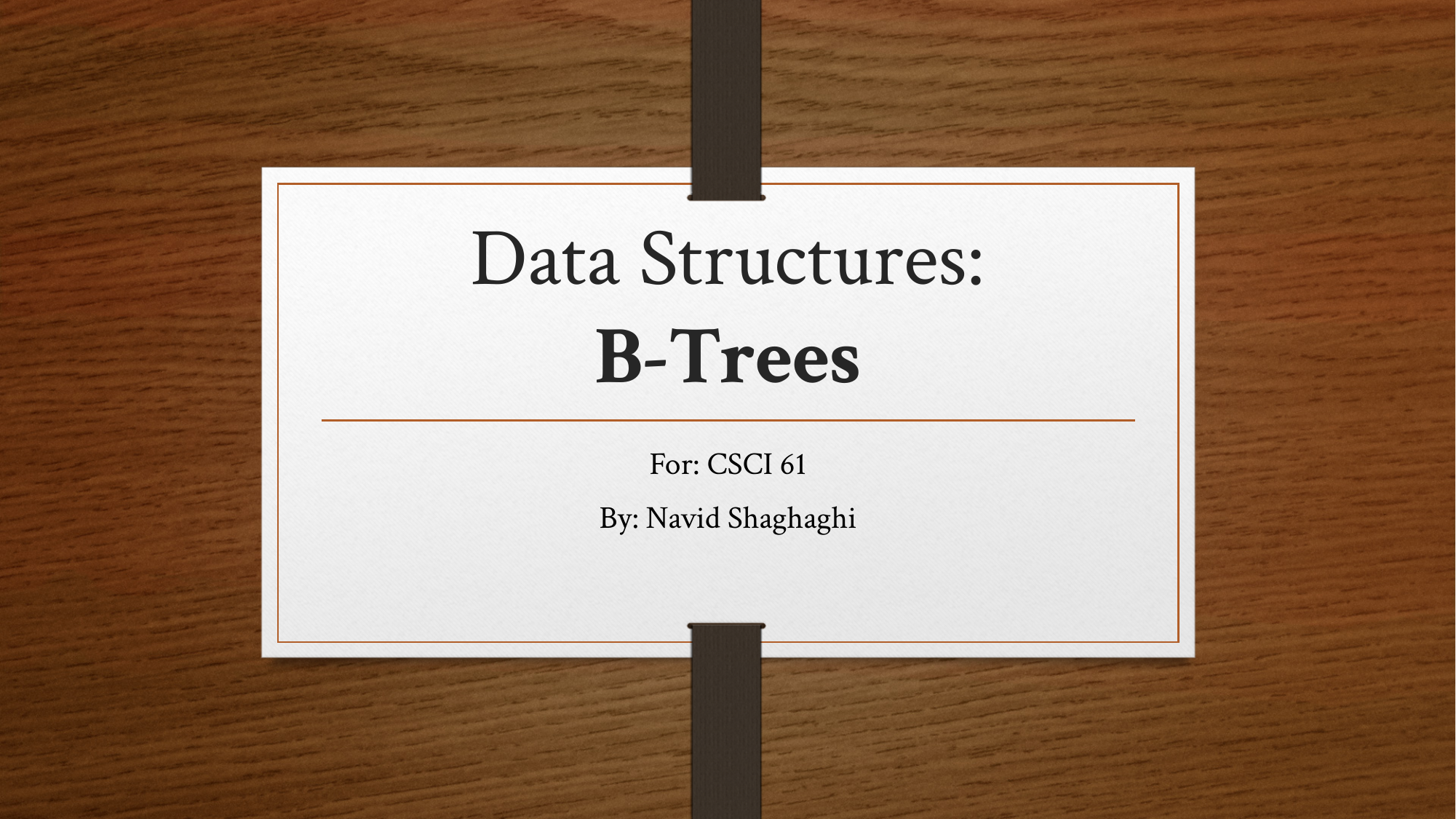

# Data Structures: B-Trees
For: CSCI 61
By: Navid Shaghaghi